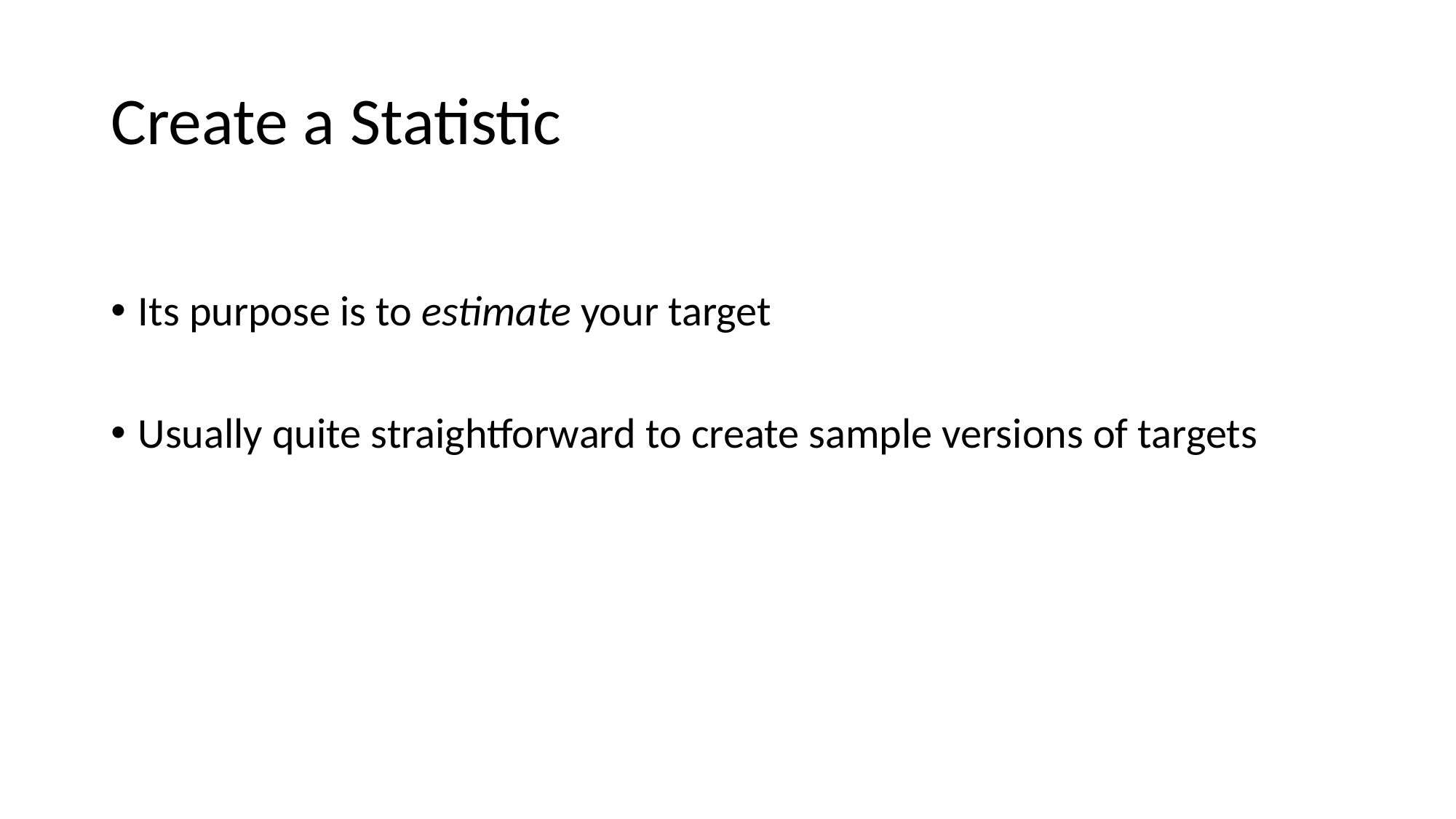

# Create a Statistic

Its purpose is to estimate your target

Usually quite straightforward to create sample versions of targets